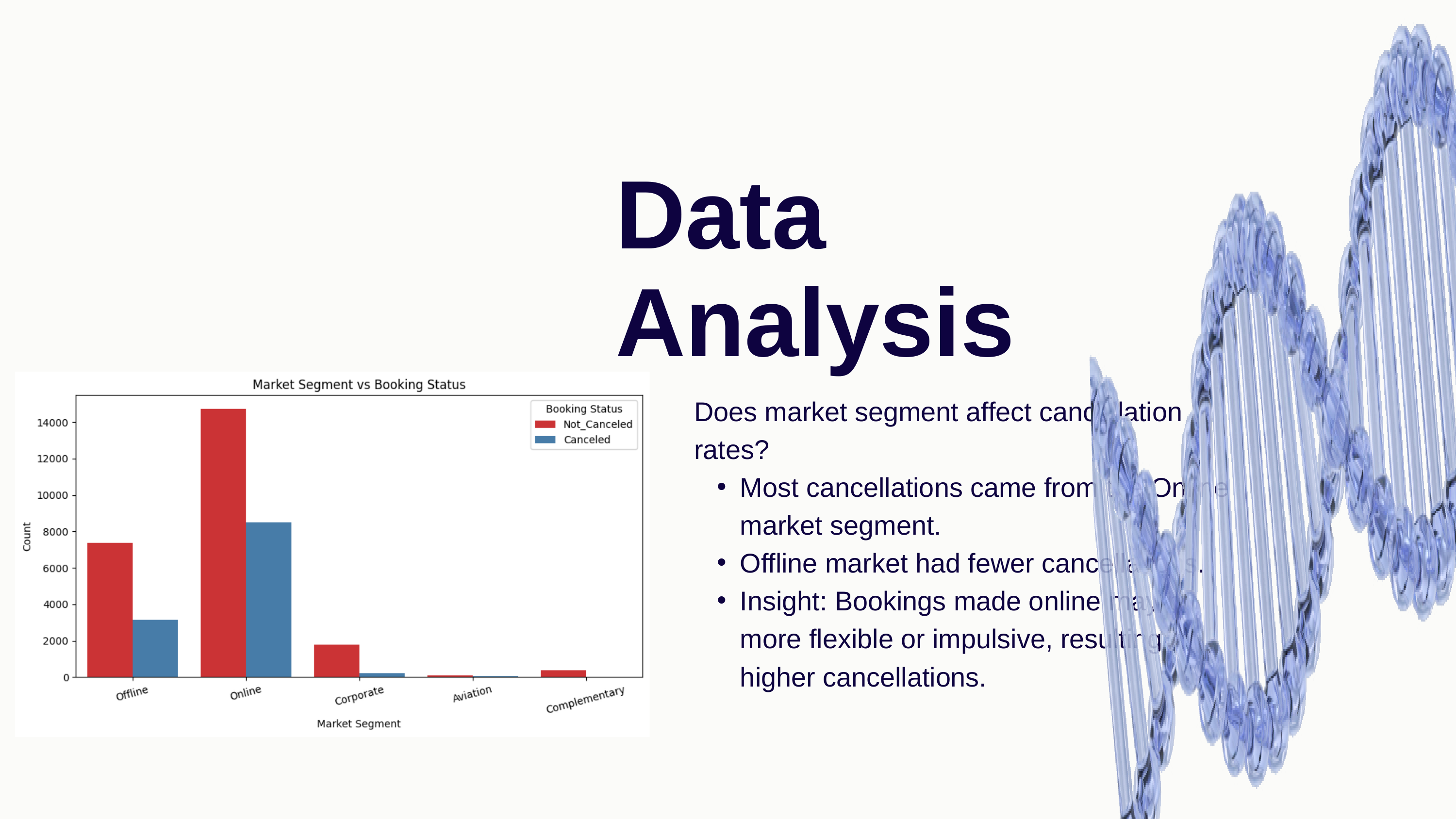

Data
Analysis

Does market segment affect cancellation rates?
Most cancellations came from the Online market segment.
Offline market had fewer cancellations.
Insight: Bookings made online may be more flexible or impulsive, resulting in higher cancellations.